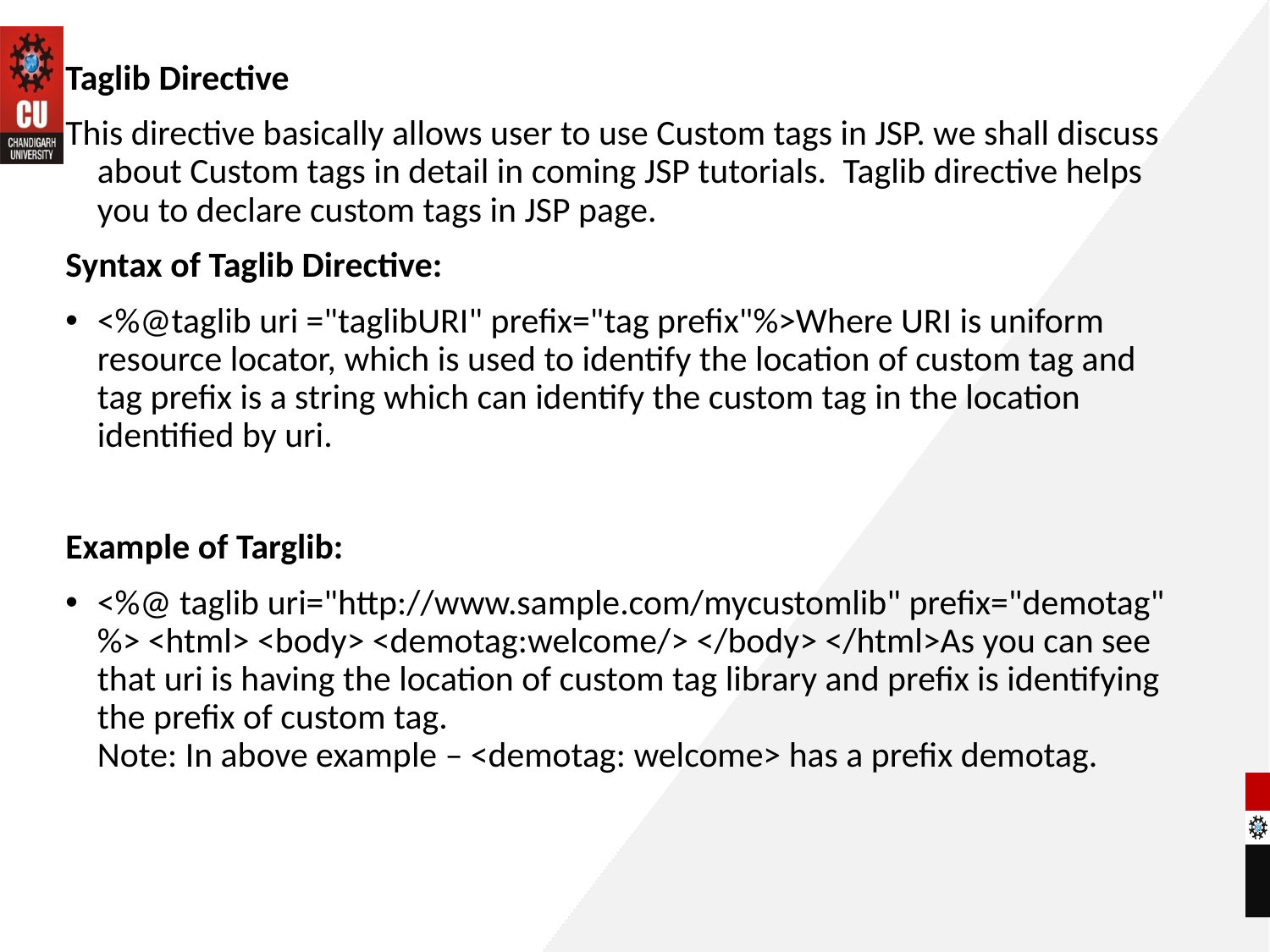

Taglib Directive
This directive basically allows user to use Custom tags in JSP. we shall discuss about Custom tags in detail in coming JSP tutorials.  Taglib directive helps you to declare custom tags in JSP page.
Syntax of Taglib Directive:
<%@taglib uri ="taglibURI" prefix="tag prefix"%>Where URI is uniform resource locator, which is used to identify the location of custom tag and tag prefix is a string which can identify the custom tag in the location identified by uri.

Example of Targlib:
<%@ taglib uri="http://www.sample.com/mycustomlib" prefix="demotag" %> <html> <body> <demotag:welcome/> </body> </html>As you can see that uri is having the location of custom tag library and prefix is identifying the prefix of custom tag.
Note: In above example – <demotag: welcome> has a prefix demotag.